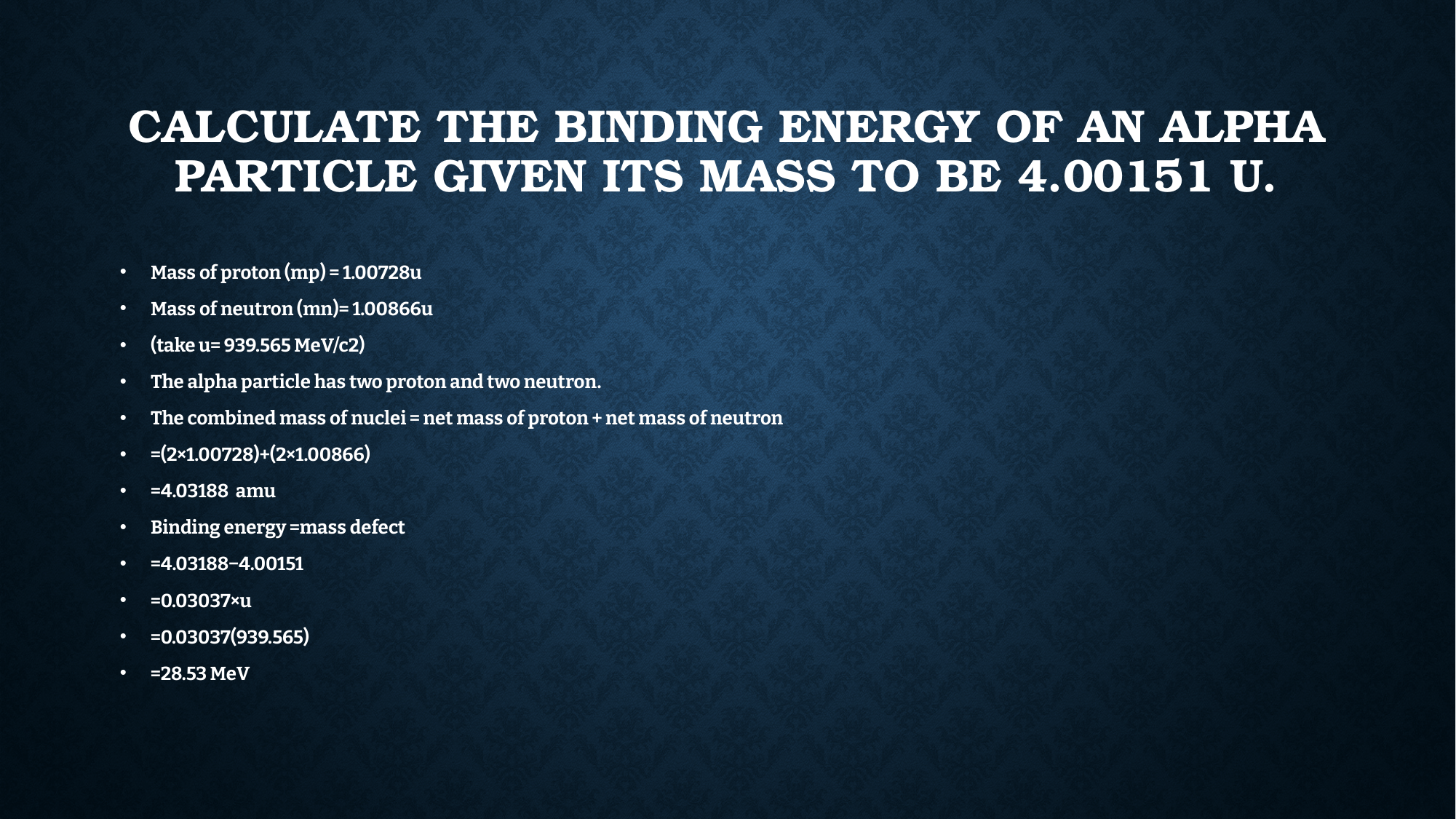

# Calculate the binding energy of an alpha particle given its mass to be 4.00151 u.
Mass of proton (mp​) = 1.00728u
Mass of neutron (mn​)= 1.00866u
(take u= 939.565 MeV/c2)
The alpha particle has two proton and two neutron.
The combined mass of nuclei = net mass of proton + net mass of neutron
=(2×1.00728)+(2×1.00866)
=4.03188  amu
Binding energy =mass defect
=4.03188−4.00151
=0.03037×u
=0.03037(939.565)
=28.53 MeV